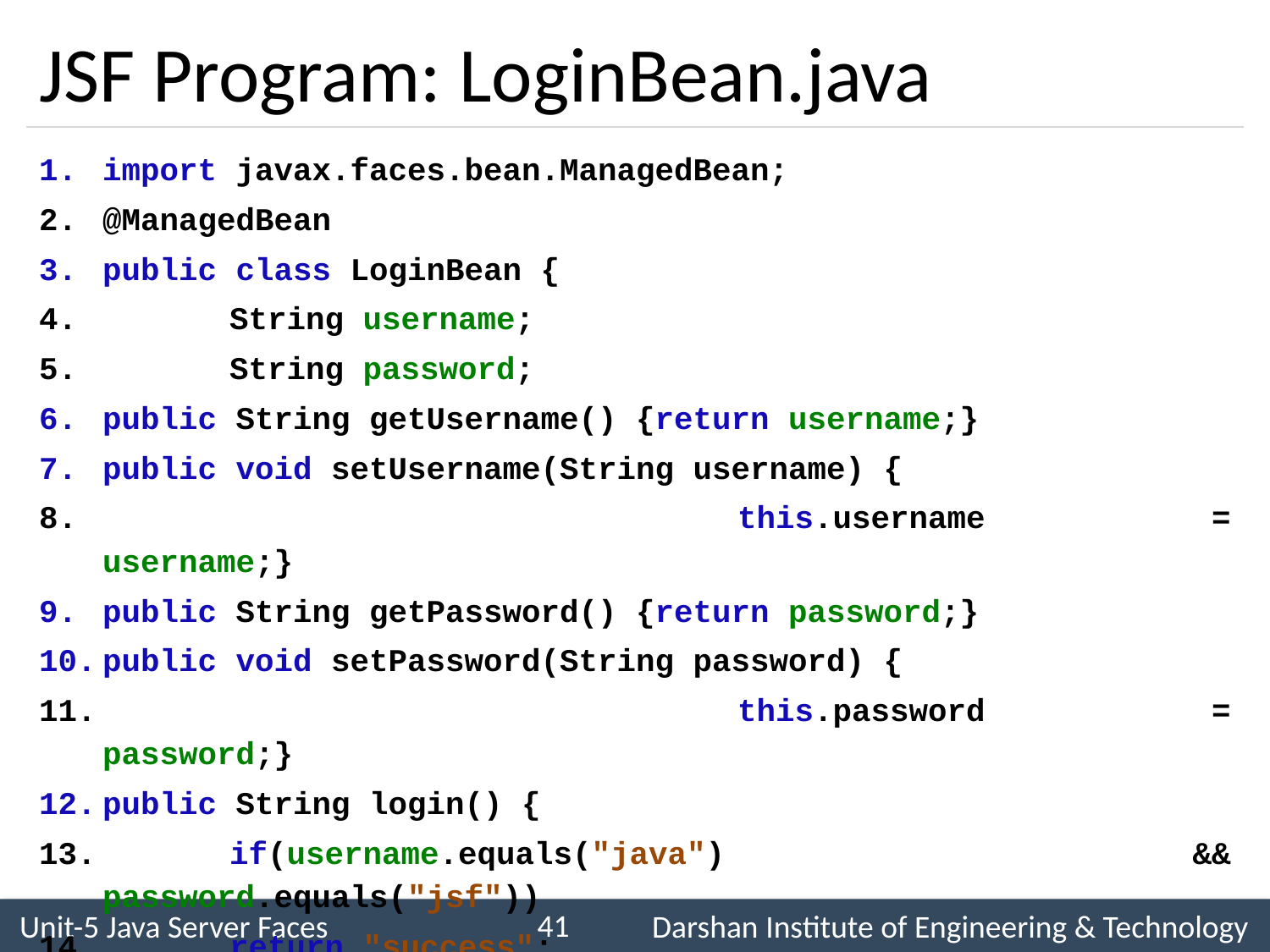

# JSF Program: LoginBean.java
import javax.faces.bean.ManagedBean;
@ManagedBean
public class LoginBean {
	String username;
	String password;
public String getUsername() {return username;}
public void setUsername(String username) {
					this.username = username;}
public String getPassword() {return password;}
public void setPassword(String password) {
					this.password = password;}
public String login() {
	if(username.equals("java") && password.equals("jsf"))
	return "success";
	else{return "failure";} }}
41